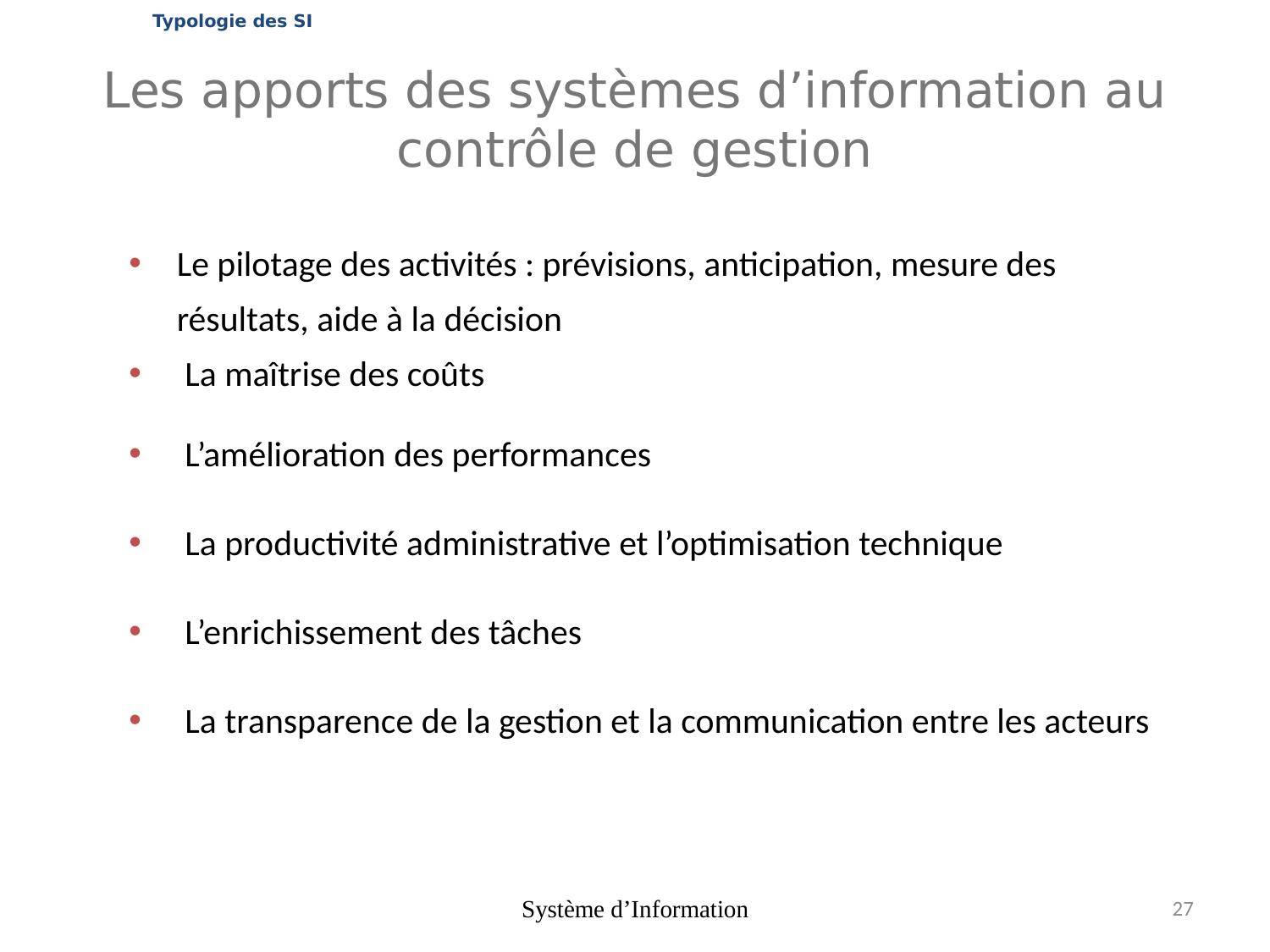

Typologie des SI
# Les apports des systèmes d’information au contrôle de gestion
Le pilotage des activités : prévisions, anticipation, mesure des résultats, aide à la décision
 La maîtrise des coûts

 L’amélioration des performances

 La productivité administrative et l’optimisation technique

 L’enrichissement des tâches

 La transparence de la gestion et la communication entre les acteurs
Système d’Information
27